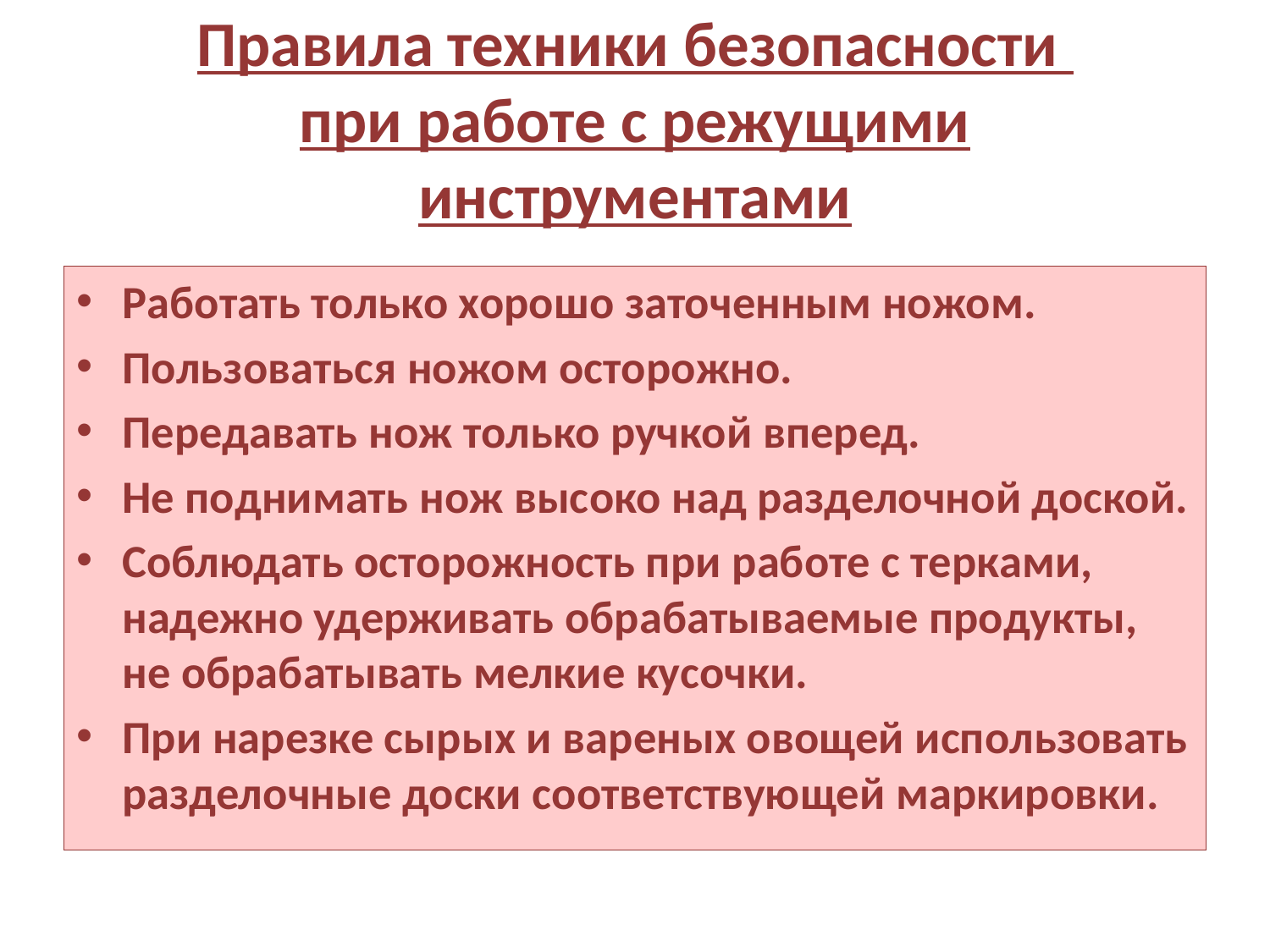

# Правила техники безопасности при работе с режущими инструментами
Работать только хорошо заточенным ножом.
Пользоваться ножом осторожно.
Передавать нож только ручкой вперед.
Не поднимать нож высоко над разделочной доской.
Соблюдать осторожность при работе с терками, надежно удерживать обрабатываемые продукты, не обрабатывать мелкие кусочки.
При нарезке сырых и вареных овощей использовать разделочные доски соответствующей маркировки.